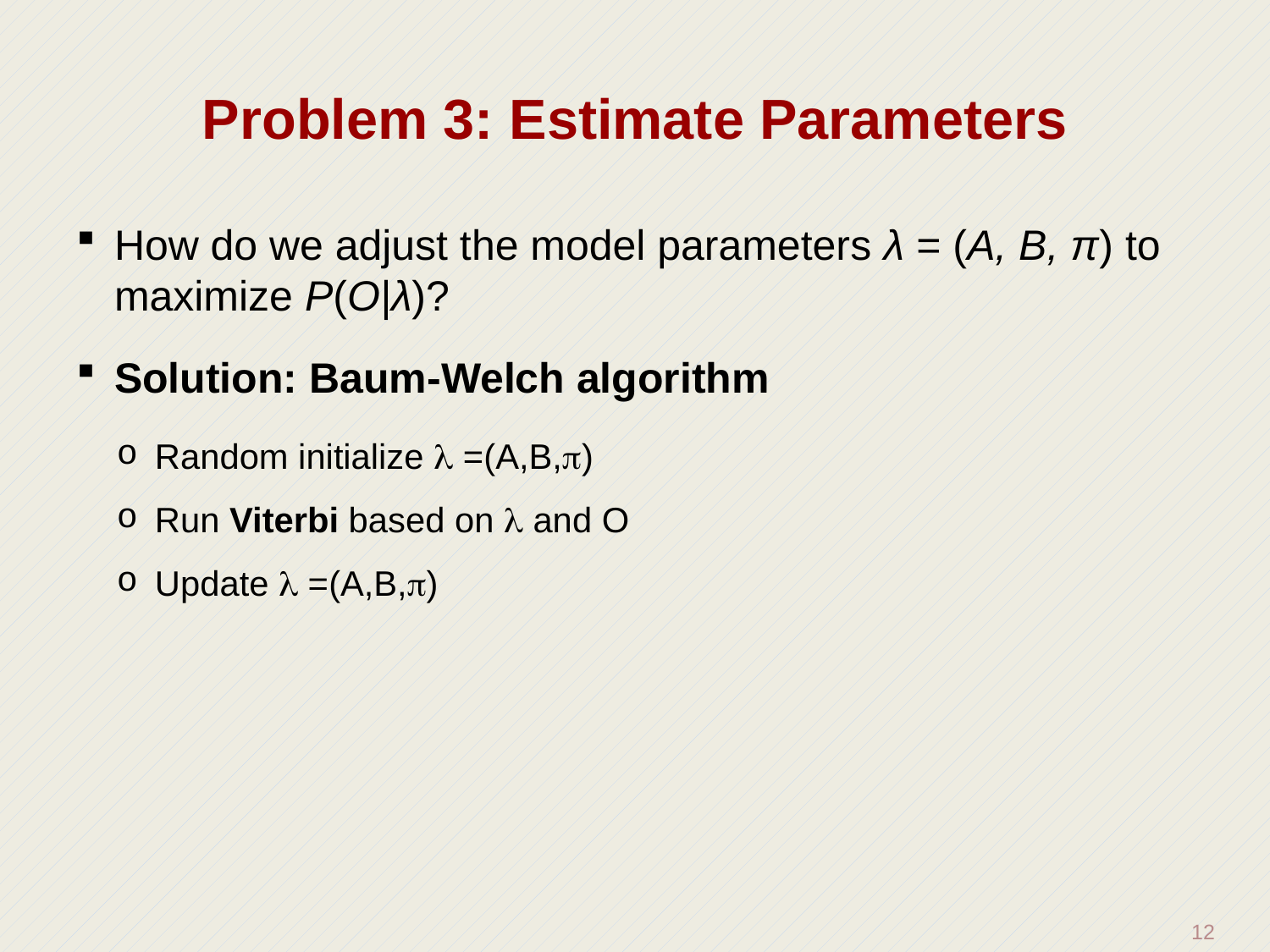

# Problem 3: Estimate Parameters
How do we adjust the model parameters λ = (A, B, π) to maximize P(O|λ)?
Solution: Baum-Welch algorithm
Random initialize λ =(A,B,π)
Run Viterbi based on λ and O
Update λ =(A,B,π)
12